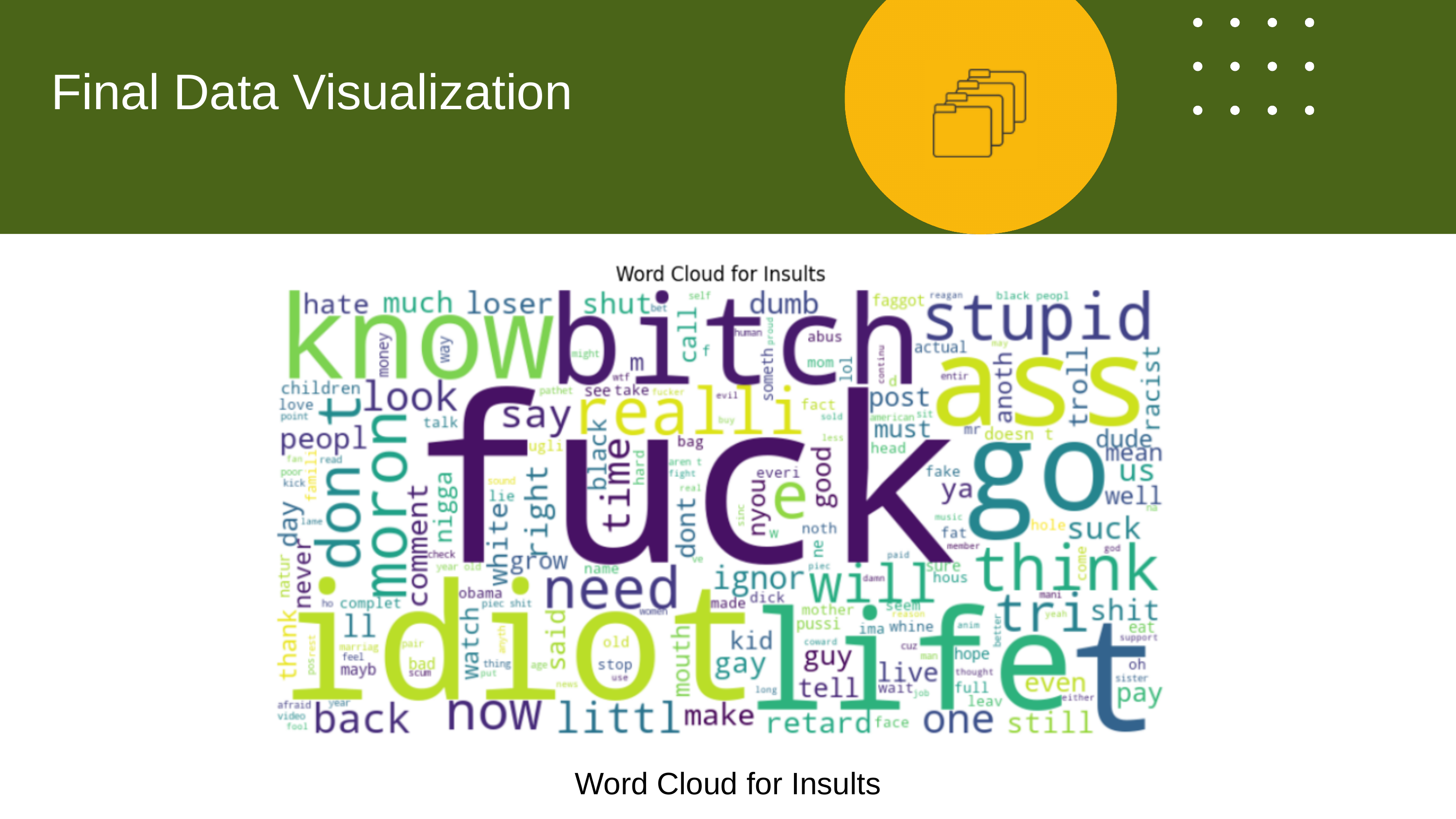

Final Data Visualization

Word Cloud for Insults